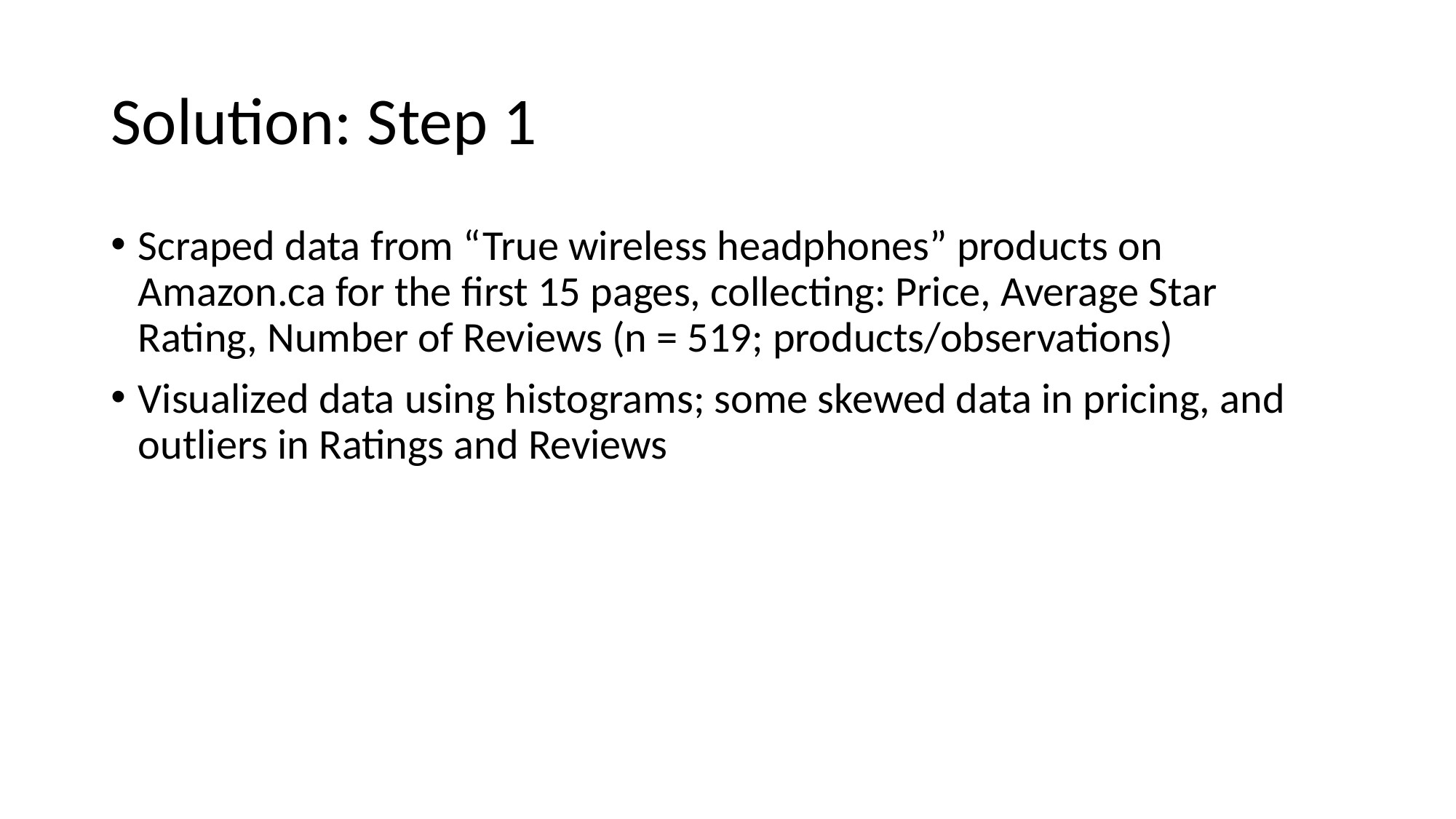

# Solution: Step 1
Scraped data from “True wireless headphones” products on Amazon.ca for the first 15 pages, collecting: Price, Average Star Rating, Number of Reviews (n = 519; products/observations)
Visualized data using histograms; some skewed data in pricing, and outliers in Ratings and Reviews